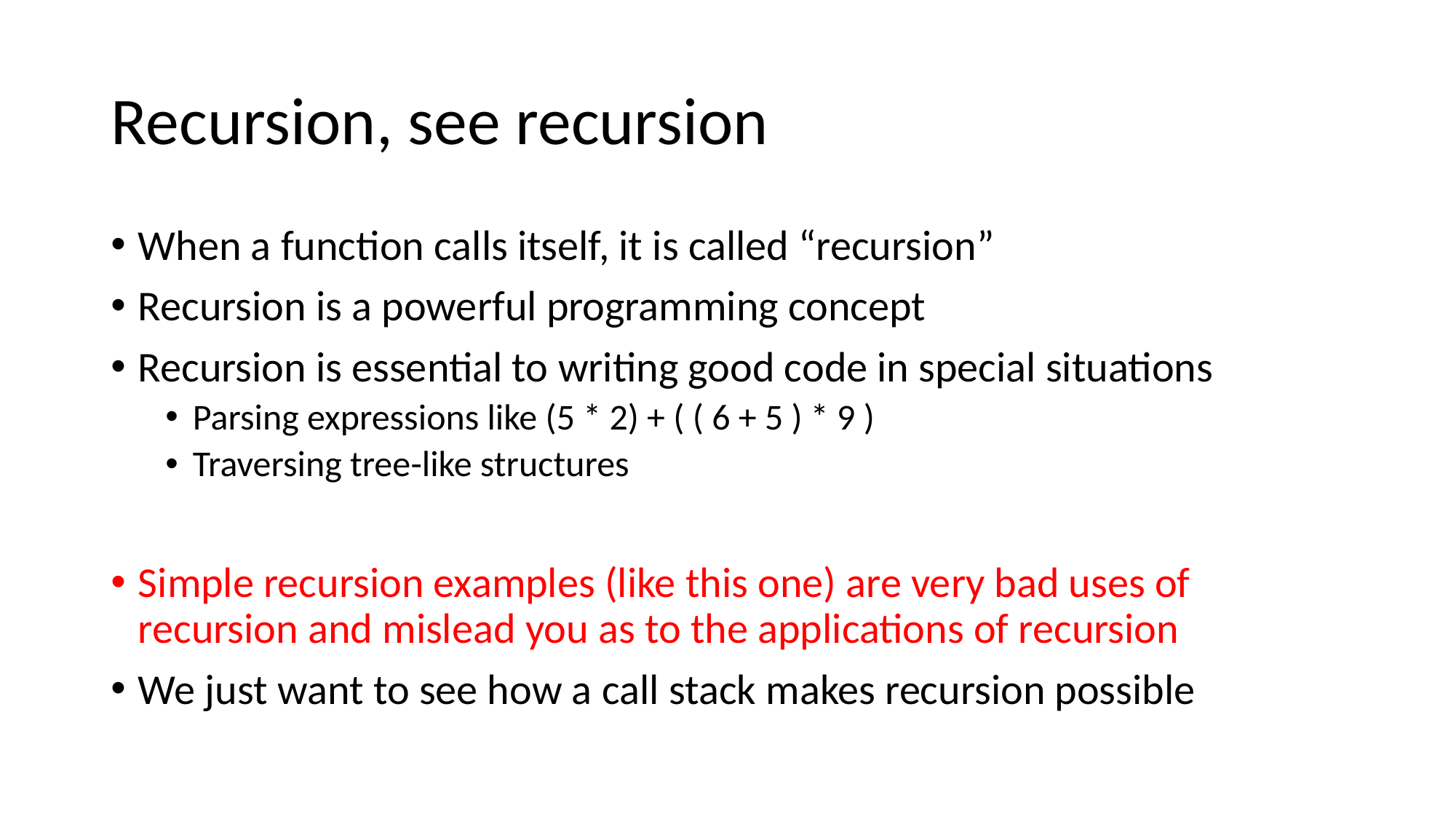

# Recursion, see recursion
When a function calls itself, it is called “recursion”
Recursion is a powerful programming concept
Recursion is essential to writing good code in special situations
Parsing expressions like (5 * 2) + ( ( 6 + 5 ) * 9 )
Traversing tree-like structures

Simple recursion examples (like this one) are very bad uses of recursion and mislead you as to the applications of recursion
We just want to see how a call stack makes recursion possible